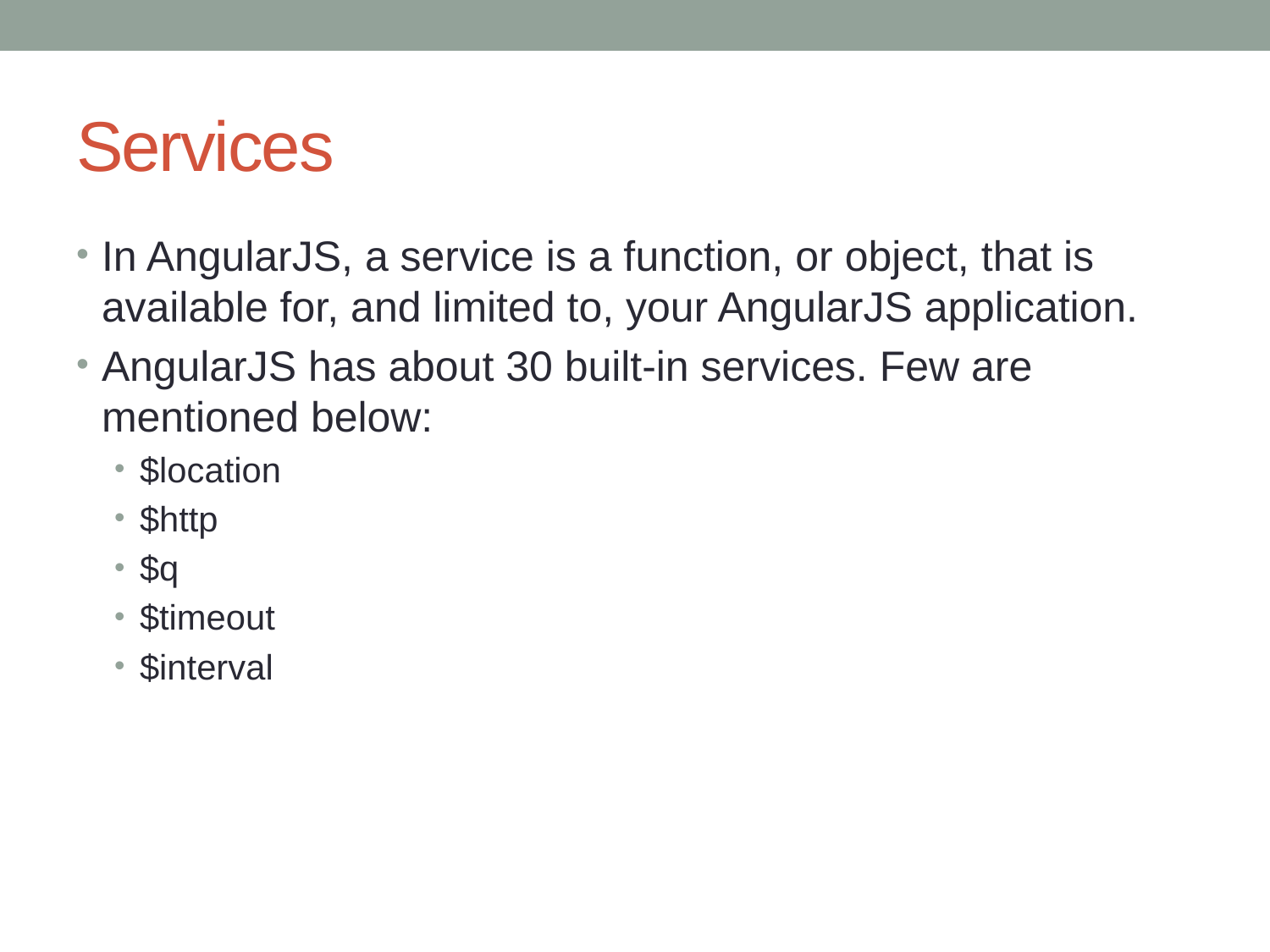

# Services
In AngularJS, a service is a function, or object, that is available for, and limited to, your AngularJS application.
AngularJS has about 30 built-in services. Few are mentioned below:
$location
$http
$q
$timeout
$interval